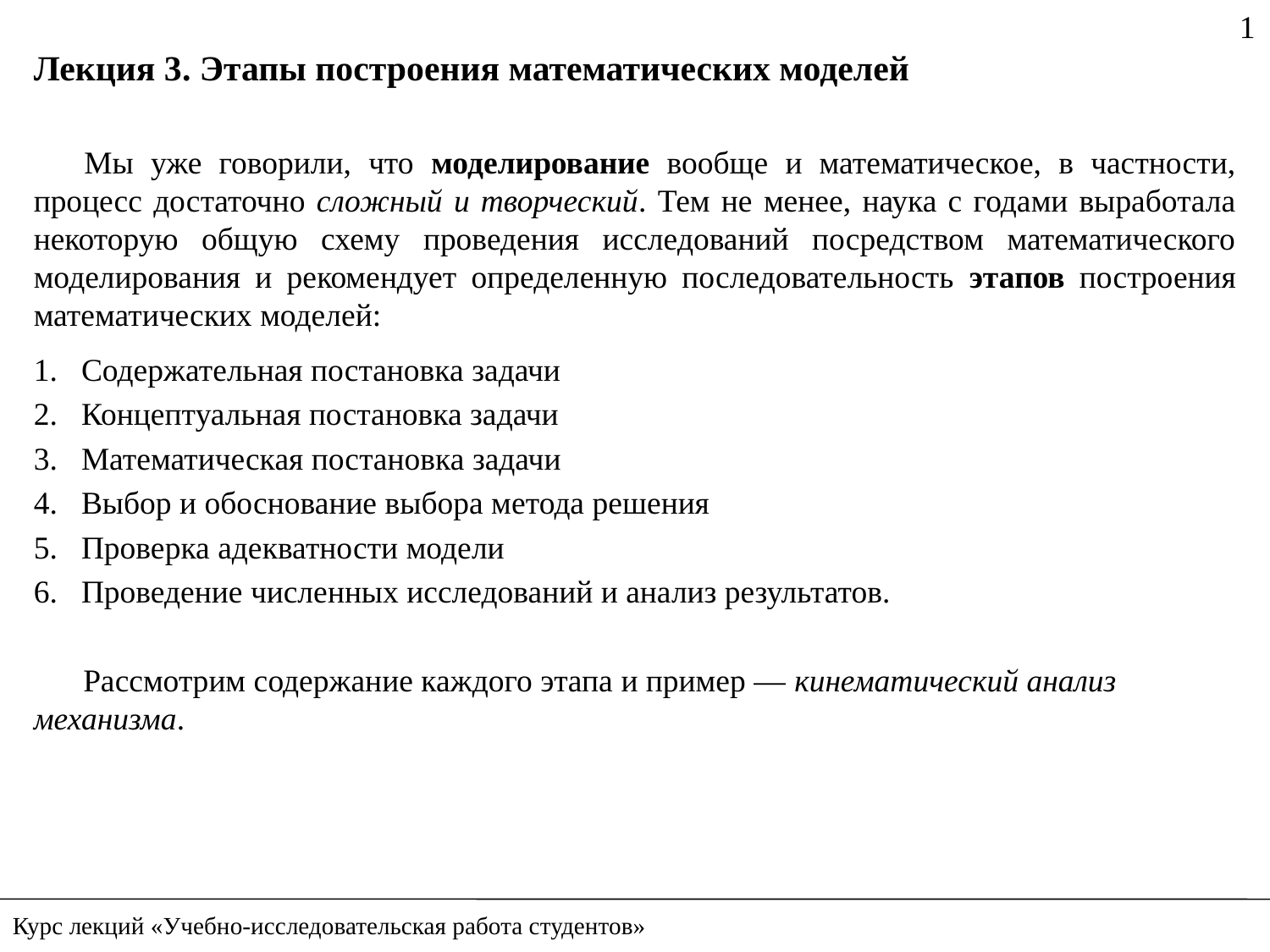

1
Лекция 3. Этапы построения математических моделей
Мы уже говорили, что моделирование вообще и математическое, в частности, процесс достаточно сложный и творческий. Тем не менее, наука с годами выработала некоторую общую схему проведения исследований посредством математического моделирования и рекомендует определенную последовательность этапов построения математических моделей:
Содержательная постановка задачи
Концептуальная постановка задачи
Математическая постановка задачи
Выбор и обоснование выбора метода решения
Проверка адекватности модели
Проведение численных исследований и анализ результатов.

Рассмотрим содержание каждого этапа и пример — кинематический анализ механизма.

Курс лекций «Учебно-исследовательская работа студентов»